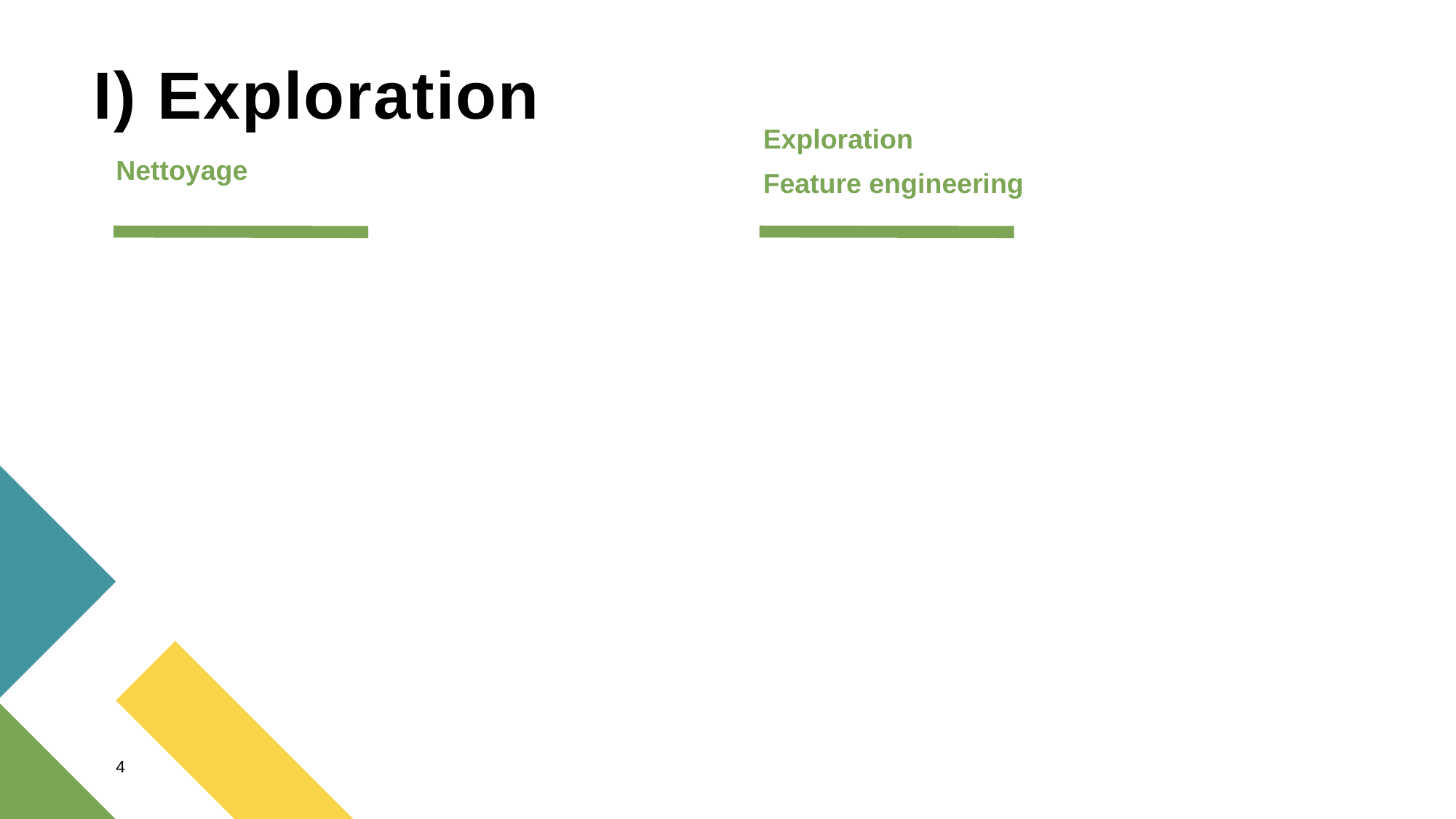

# I) Exploration
Exploration
Feature engineering

Nettoyage
4